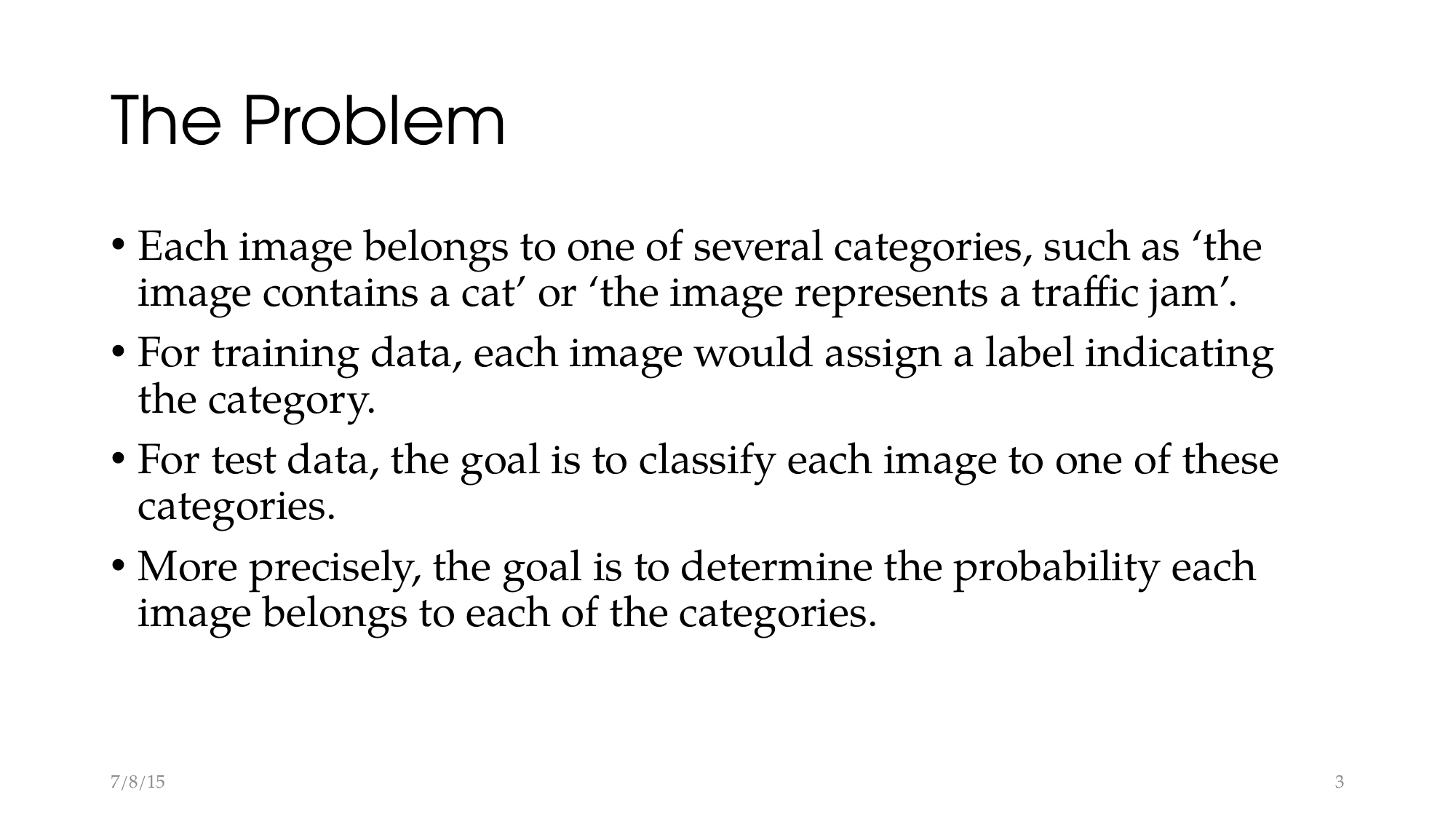

# The Problem
Each image belongs to one of several categories, such as ‘the image contains a cat’ or ‘the image represents a traffic jam’.
For training data, each image would assign a label indicating the category.
For test data, the goal is to classify each image to one of these categories.
More precisely, the goal is to determine the probability each image belongs to each of the categories.
7/8/15
3